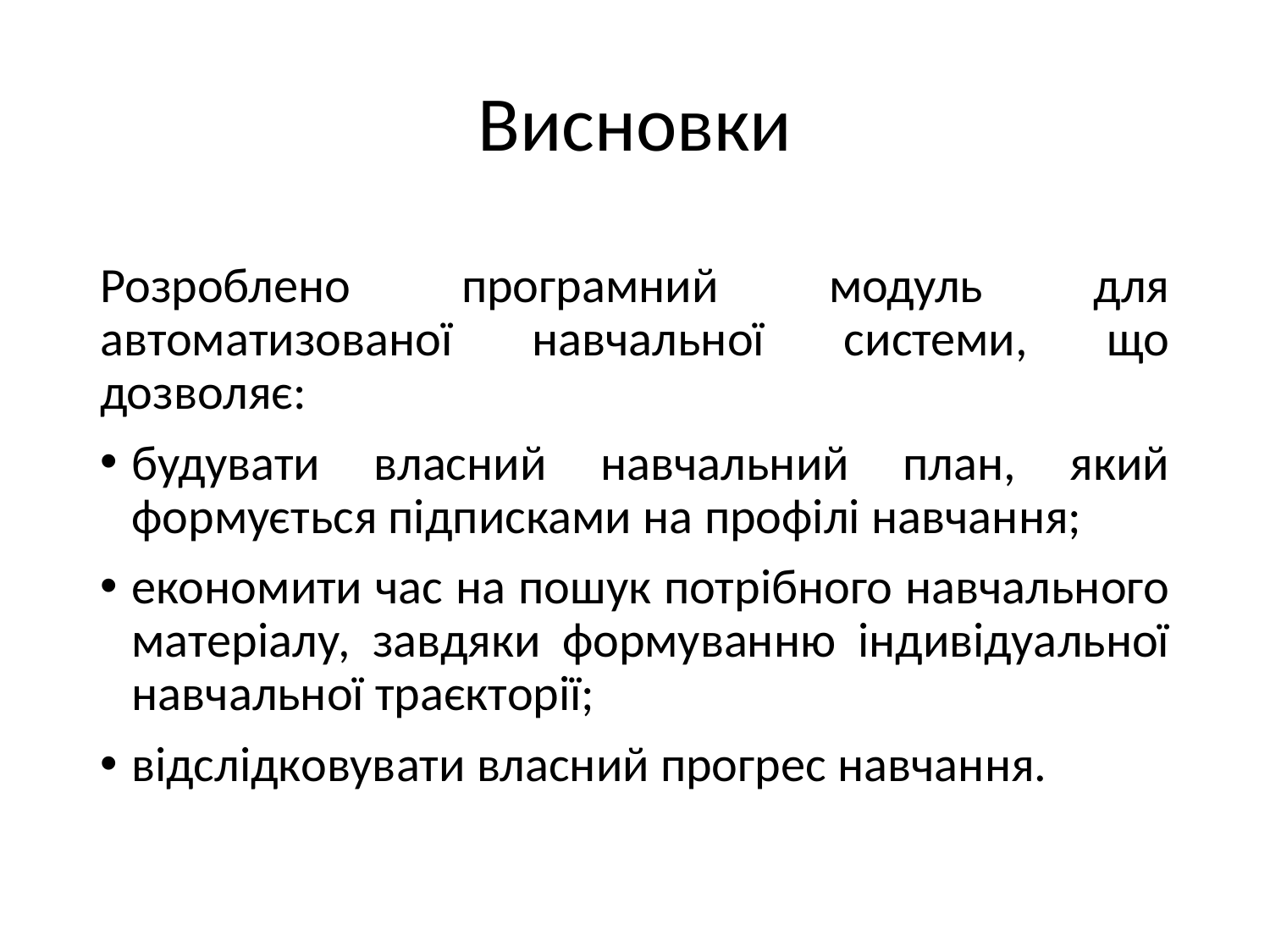

# Висновки
Розроблено програмний модуль для автоматизованої навчальної системи, що дозволяє:
будувати власний навчальний план, який формується підписками на профілі навчання;
економити час на пошук потрібного навчального матеріалу, завдяки формуванню індивідуальної навчальної траєкторії;
відслідковувати власний прогрес навчання.